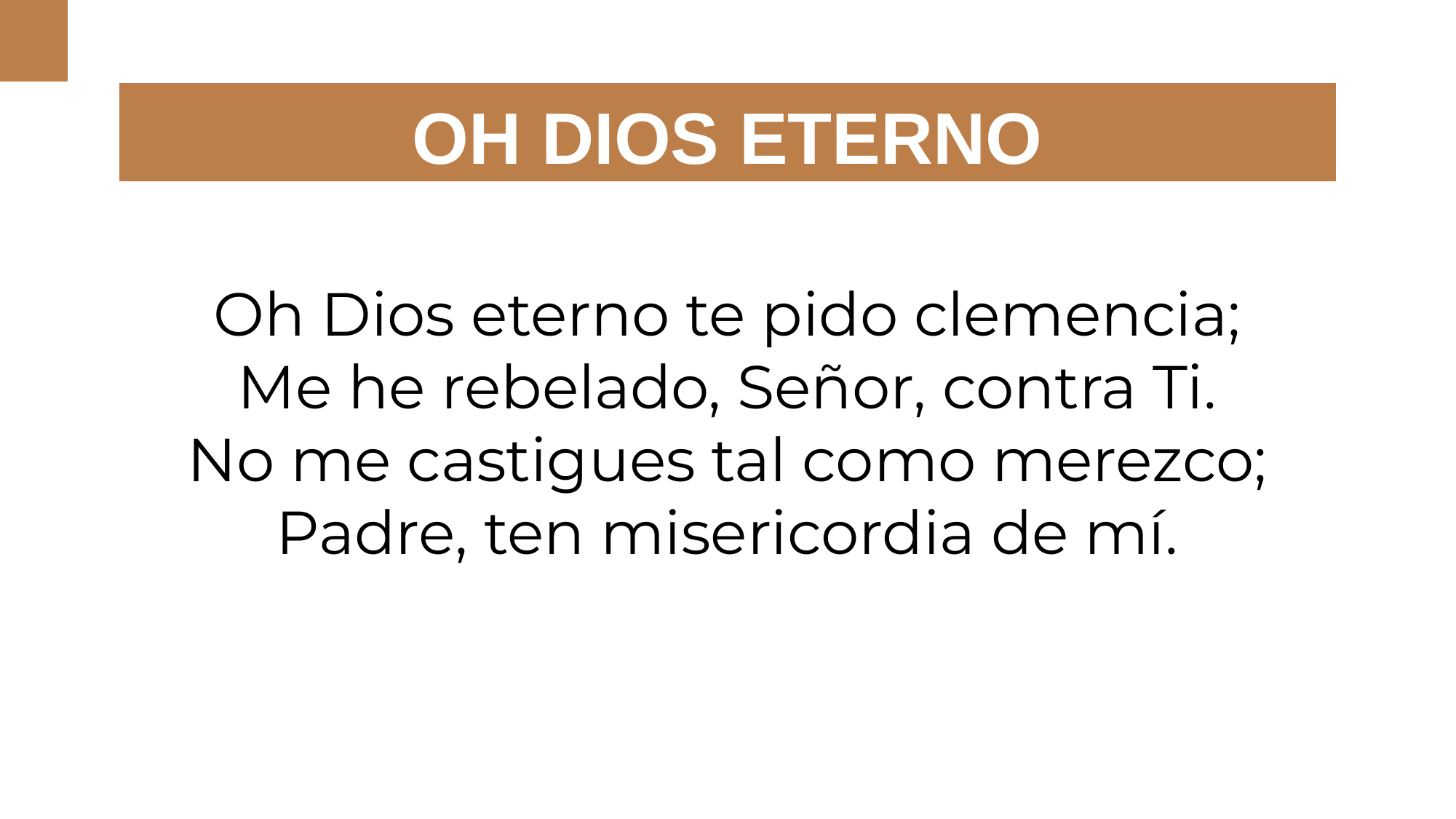

OH DIOS ETERNO
Oh Dios eterno te pido clemencia;
Me he rebelado, Señor, contra Ti.
No me castigues tal como merezco;
Padre, ten misericordia de mí.